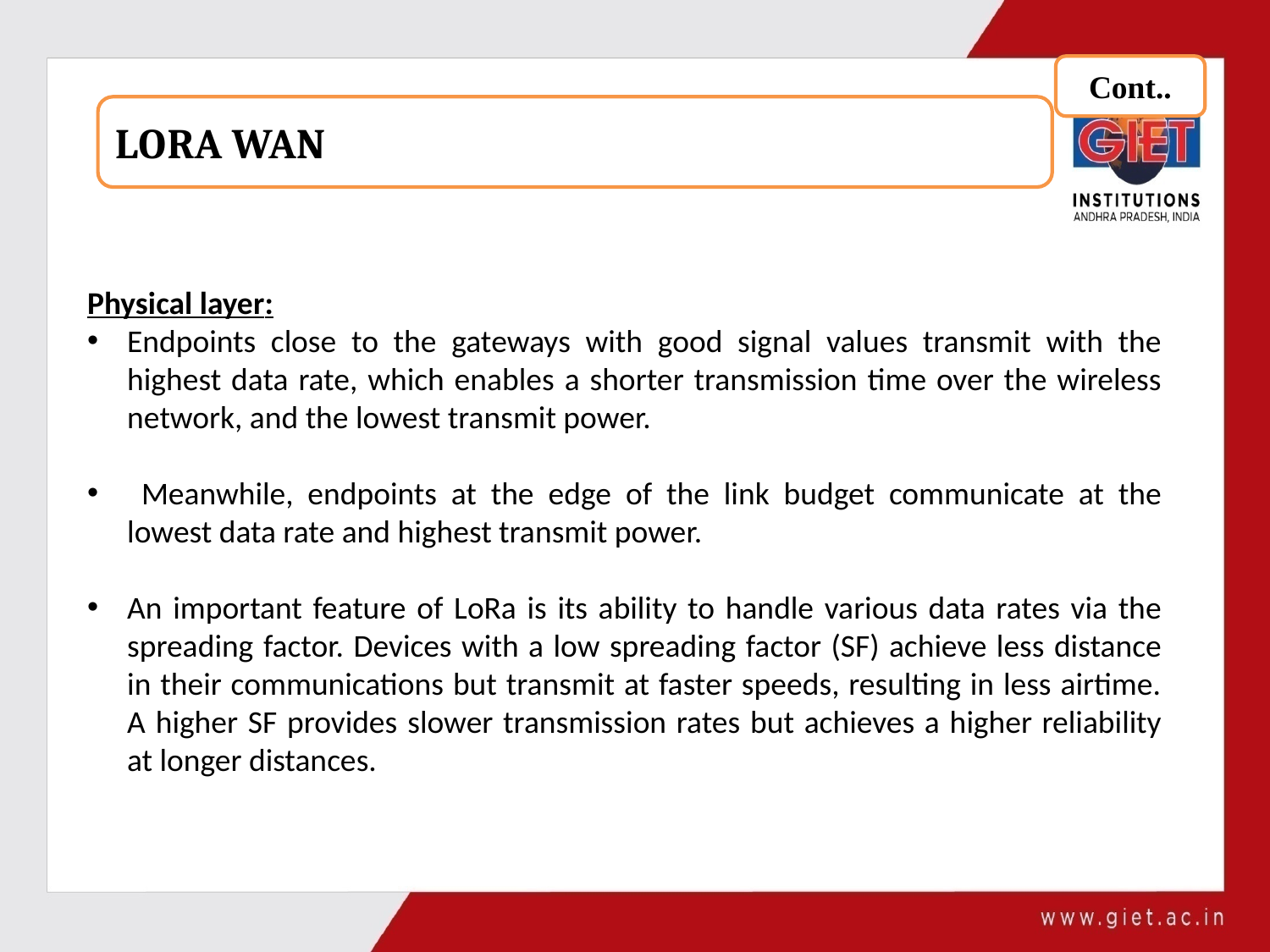

Cont..
LORA WAN
Physical layer:
Endpoints close to the gateways with good signal values transmit with the highest data rate, which enables a shorter transmission time over the wireless network, and the lowest transmit power.

 Meanwhile, endpoints at the edge of the link budget communicate at the lowest data rate and highest transmit power.

An important feature of LoRa is its ability to handle various data rates via the spreading factor. Devices with a low spreading factor (SF) achieve less distance in their communications but transmit at faster speeds, resulting in less airtime. A higher SF provides slower transmission rates but achieves a higher reliability at longer distances.